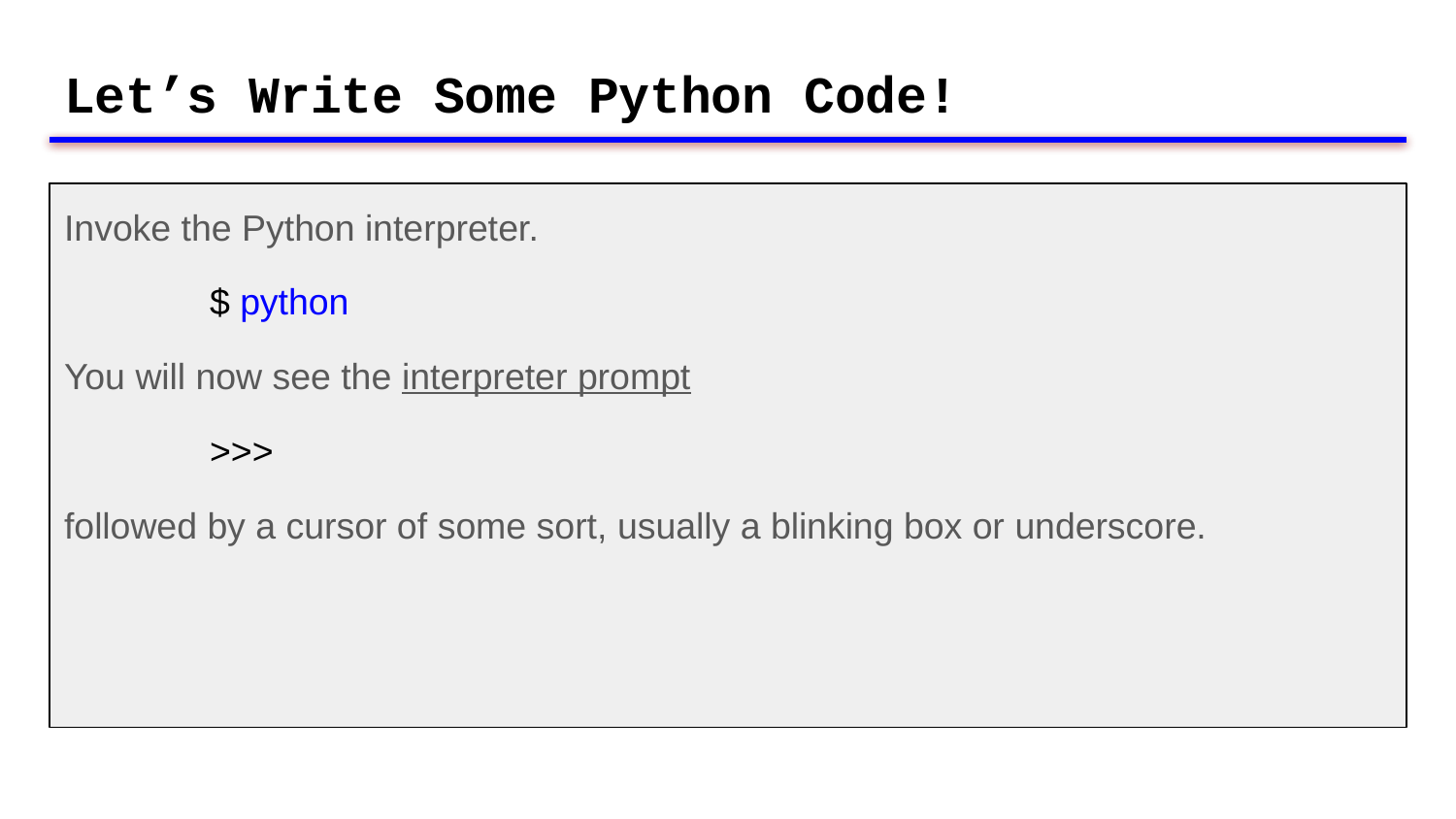

# Let’s Write Some Python Code!
Invoke the Python interpreter.
	$ python
You will now see the interpreter prompt
	>>>
followed by a cursor of some sort, usually a blinking box or underscore.